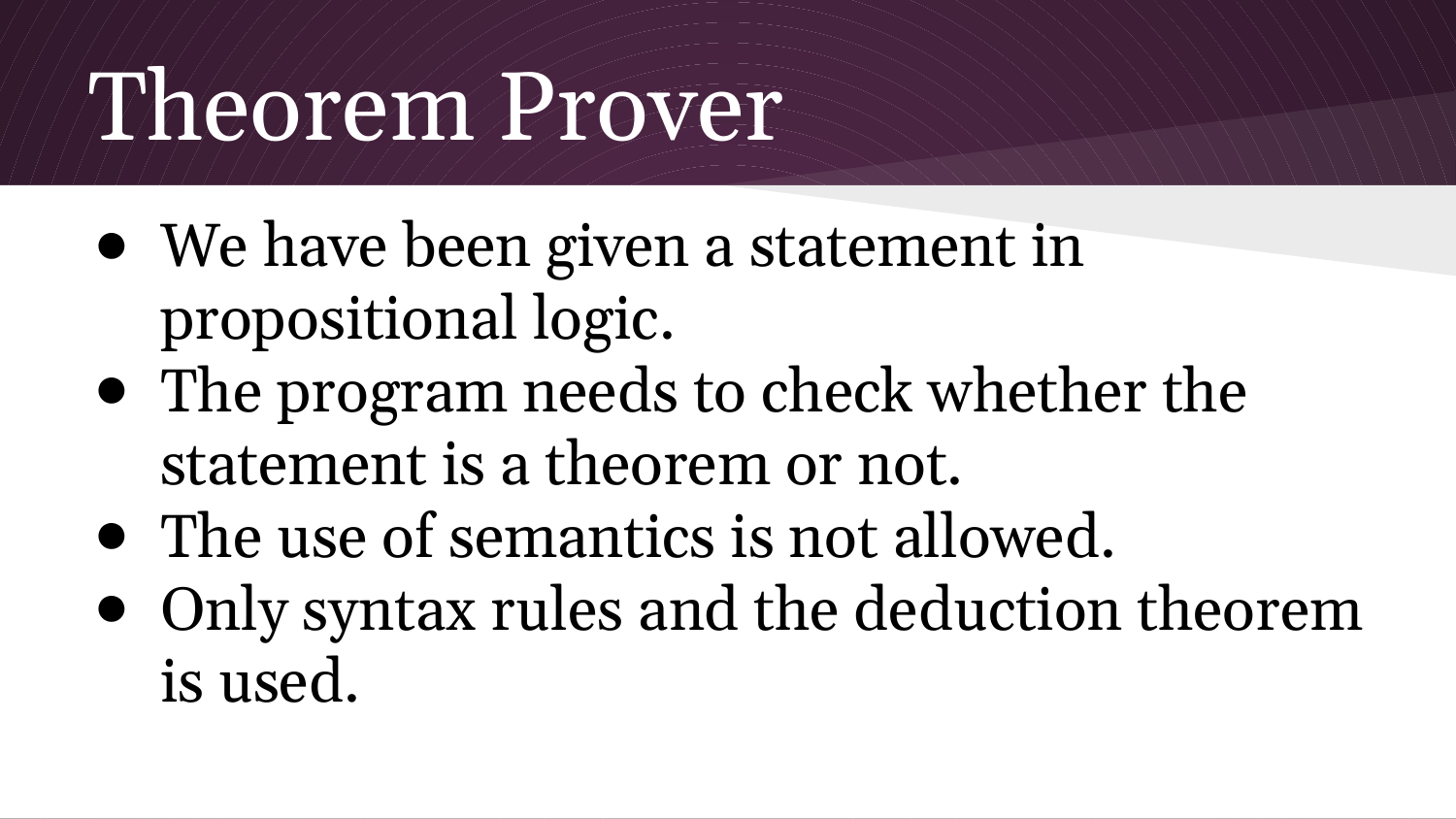

# Theorem Prover
We have been given a statement in propositional logic.
The program needs to check whether the statement is a theorem or not.
The use of semantics is not allowed.
Only syntax rules and the deduction theorem is used.